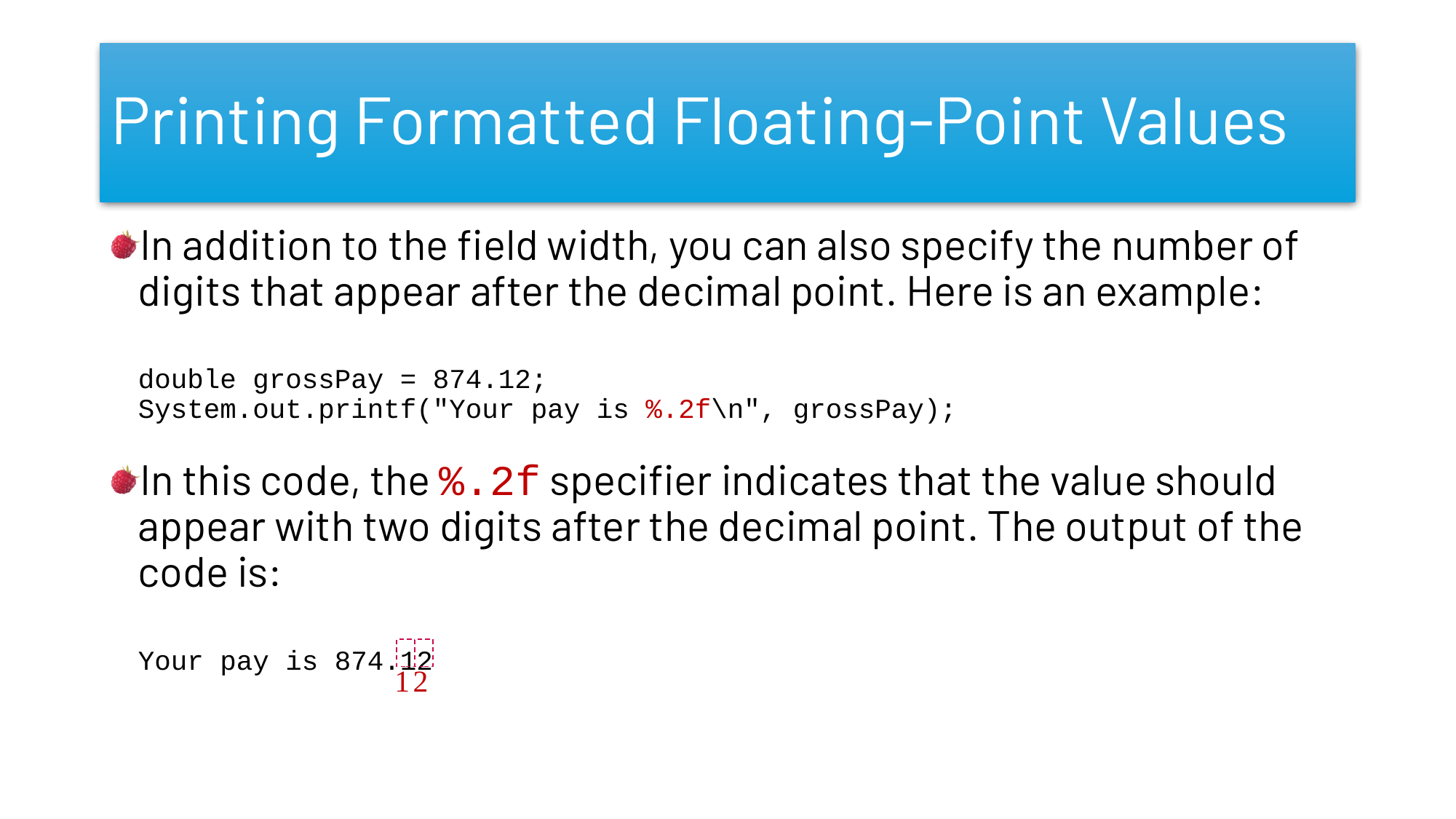

Printing Formatted Floating-Point Values
In addition to the field width, you can also specify the number of digits that appear after the decimal point. Here is an example:

	double grossPay = 874.12;
System.out.printf("Your pay is %.2f\n", grossPay);
In this code, the %.2f specifier indicates that the value should appear with two digits after the decimal point. The output of the code is:

	Your pay is 874.12

1
2